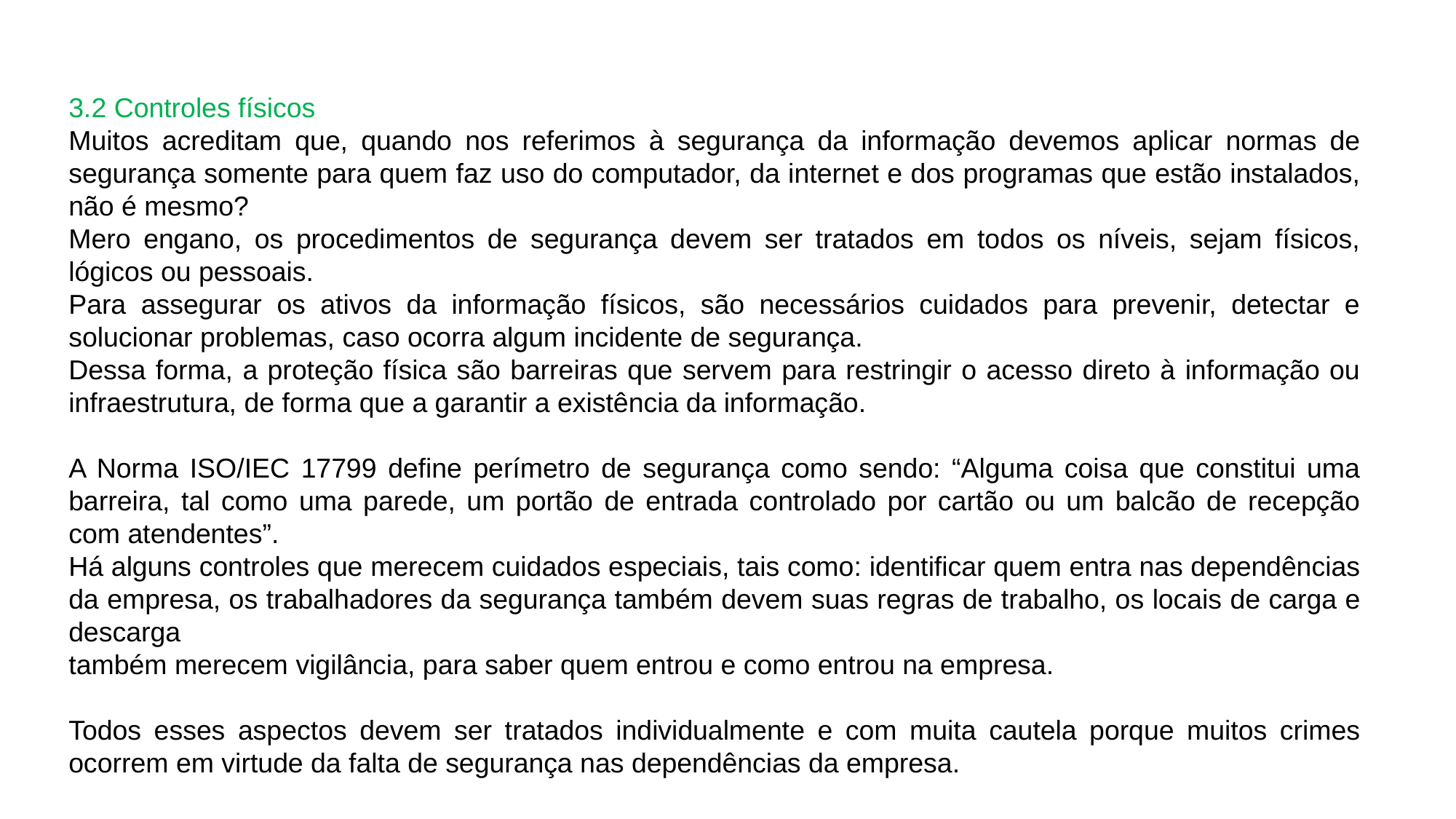

3.2 Controles físicos
Muitos acreditam que, quando nos referimos à segurança da informação devemos aplicar normas de segurança somente para quem faz uso do computador, da internet e dos programas que estão instalados, não é mesmo?
Mero engano, os procedimentos de segurança devem ser tratados em todos os níveis, sejam físicos, lógicos ou pessoais.
Para assegurar os ativos da informação físicos, são necessários cuidados para prevenir, detectar e solucionar problemas, caso ocorra algum incidente de segurança.
Dessa forma, a proteção física são barreiras que servem para restringir o acesso direto à informação ou infraestrutura, de forma que a garantir a existência da informação.

A Norma ISO/IEC 17799 define perímetro de segurança como sendo: “Alguma coisa que constitui uma barreira, tal como uma parede, um portão de entrada controlado por cartão ou um balcão de recepção com atendentes”.
Há alguns controles que merecem cuidados especiais, tais como: identificar quem entra nas dependências da empresa, os trabalhadores da segurança também devem suas regras de trabalho, os locais de carga e descarga
também merecem vigilância, para saber quem entrou e como entrou na empresa.

Todos esses aspectos devem ser tratados individualmente e com muita cautela porque muitos crimes ocorrem em virtude da falta de segurança nas dependências da empresa.